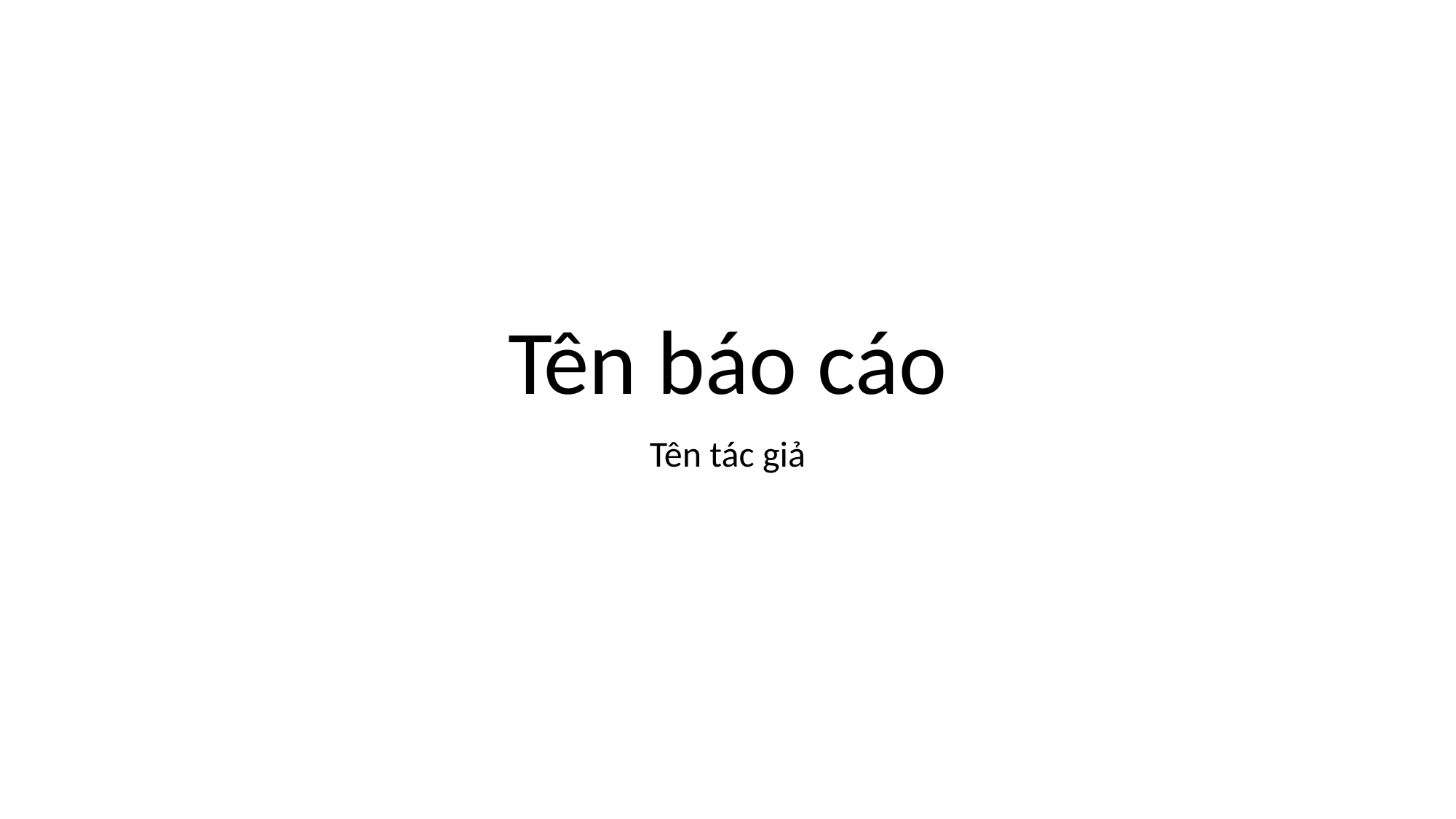

# Tên báo cáo
Tên tác giả